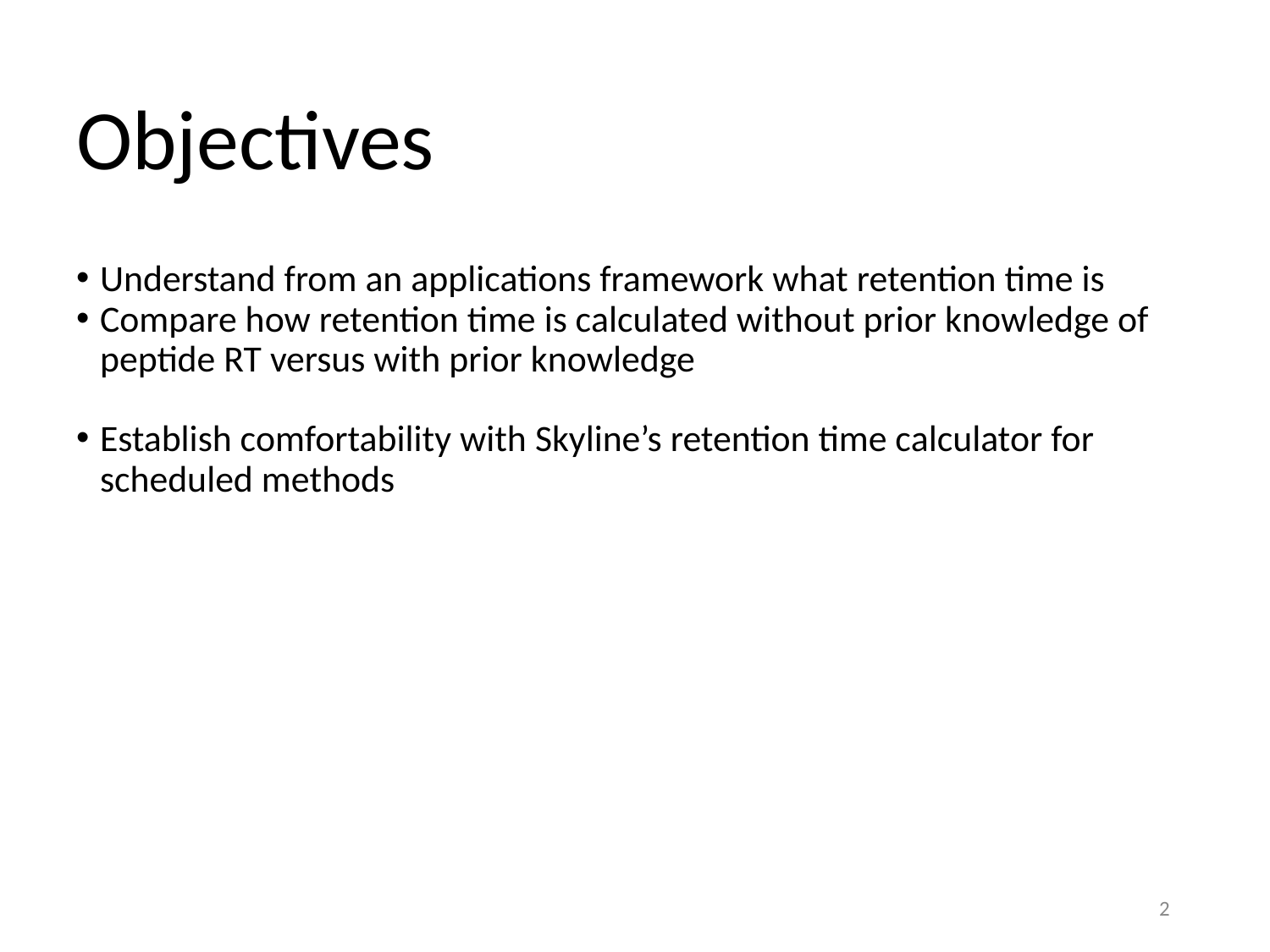

# Objectives
Understand from an applications framework what retention time is
Compare how retention time is calculated without prior knowledge of peptide RT versus with prior knowledge

Establish comfortability with Skyline’s retention time calculator for scheduled methods

2